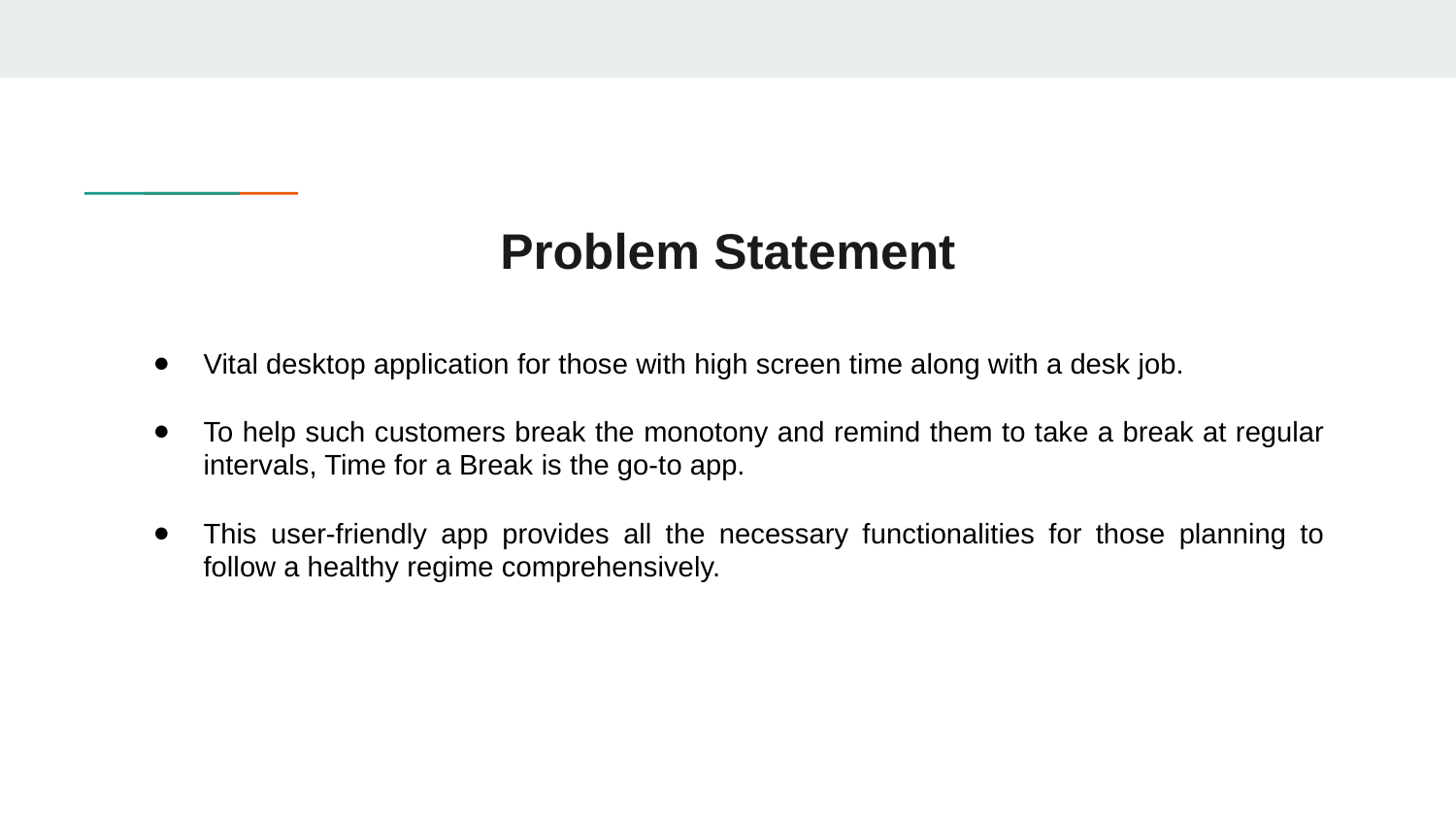

# Problem Statement
Vital desktop application for those with high screen time along with a desk job.

To help such customers break the monotony and remind them to take a break at regular intervals, Time for a Break is the go-to app.

This user-friendly app provides all the necessary functionalities for those planning to follow a healthy regime comprehensively.